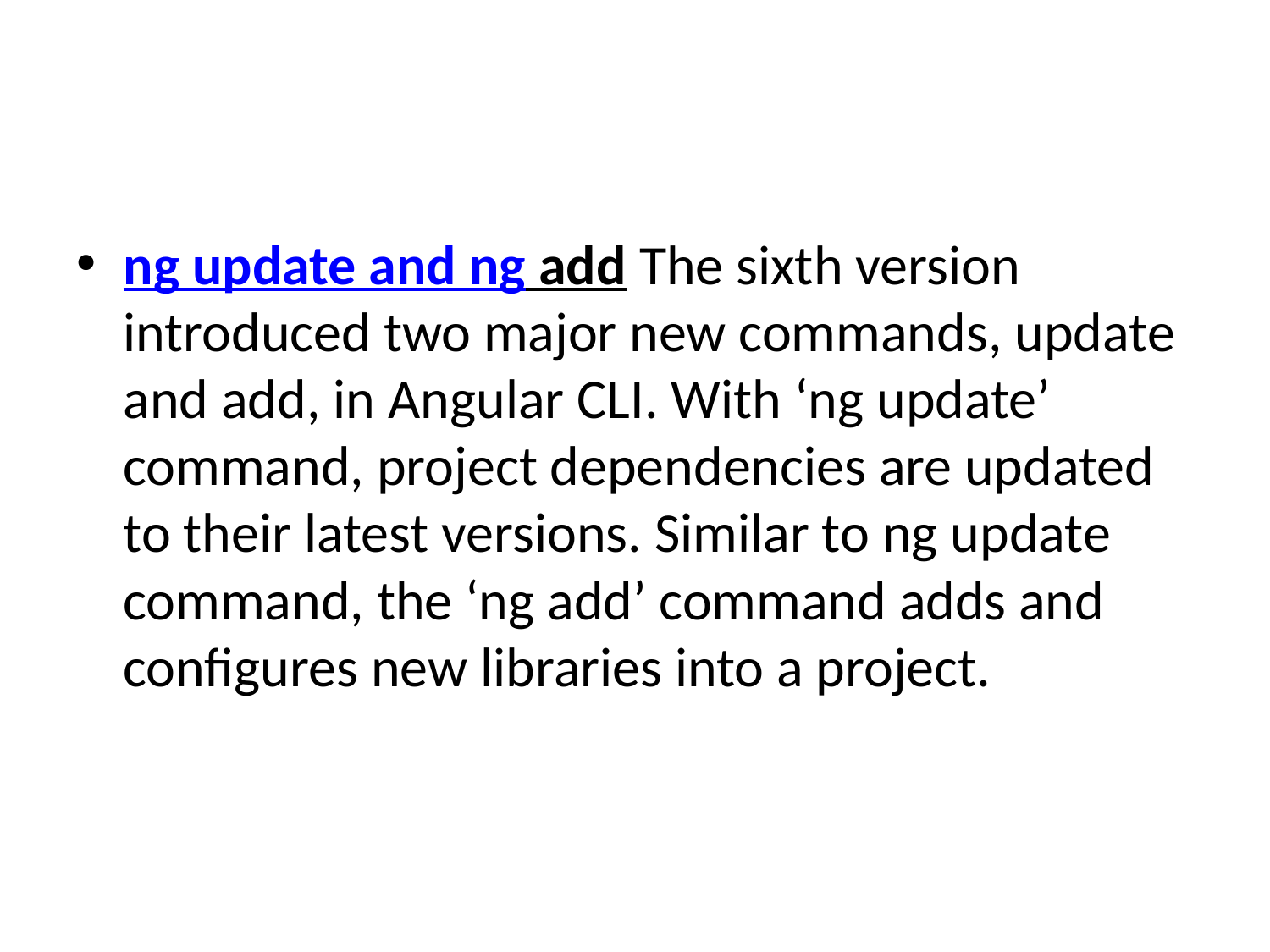

#
ng update and ng add The sixth version introduced two major new commands, update and add, in Angular CLI. With ‘ng update’ command, project dependencies are updated to their latest versions. Similar to ng update command, the ‘ng add’ command adds and configures new libraries into a project.